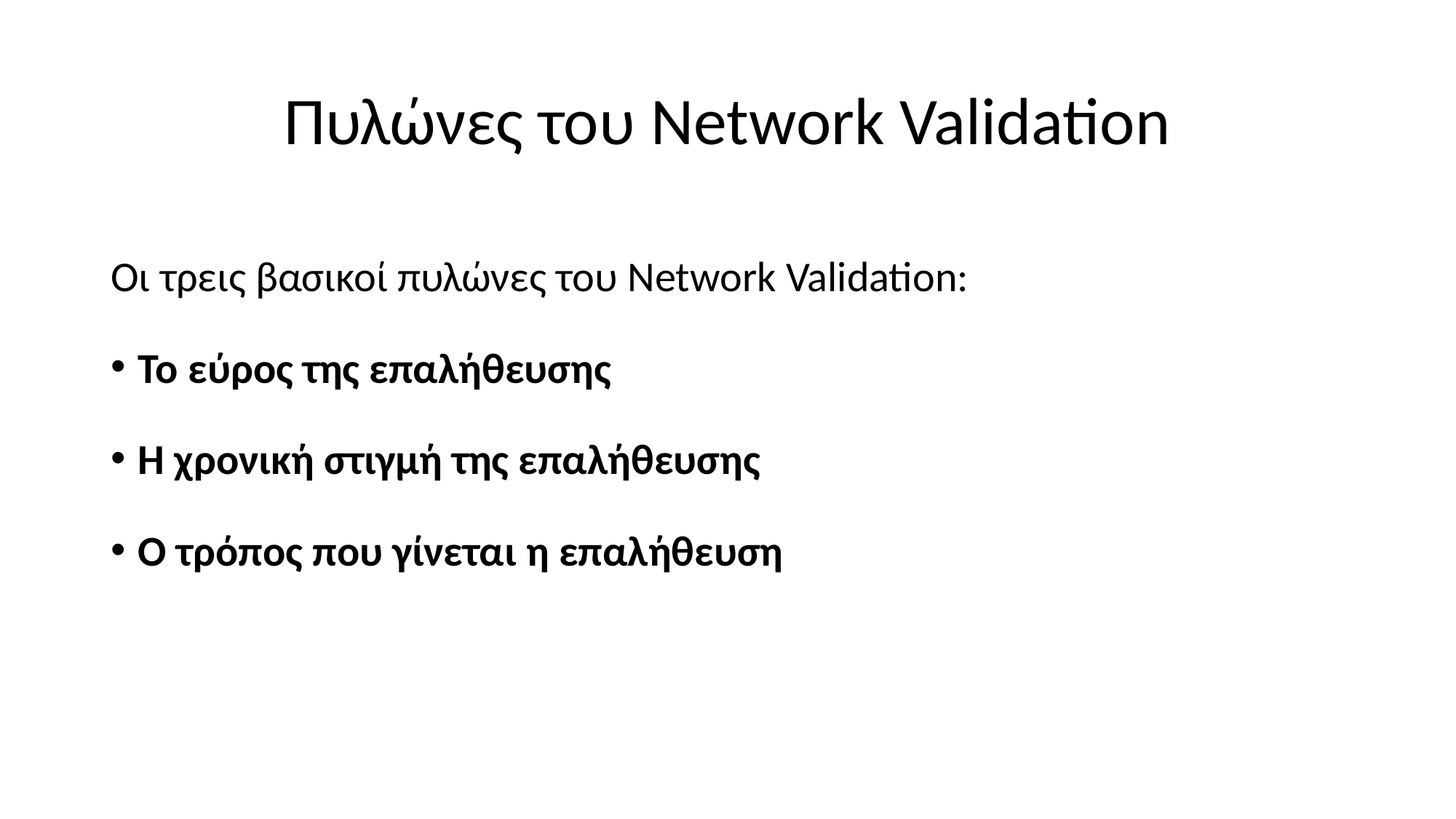

# Πυλώνες του Network Validation
Οι τρεις βασικοί πυλώνες του Network Validation:
Το εύρος της επαλήθευσης
Η χρονική στιγμή της επαλήθευσης
Ο τρόπος που γίνεται η επαλήθευση